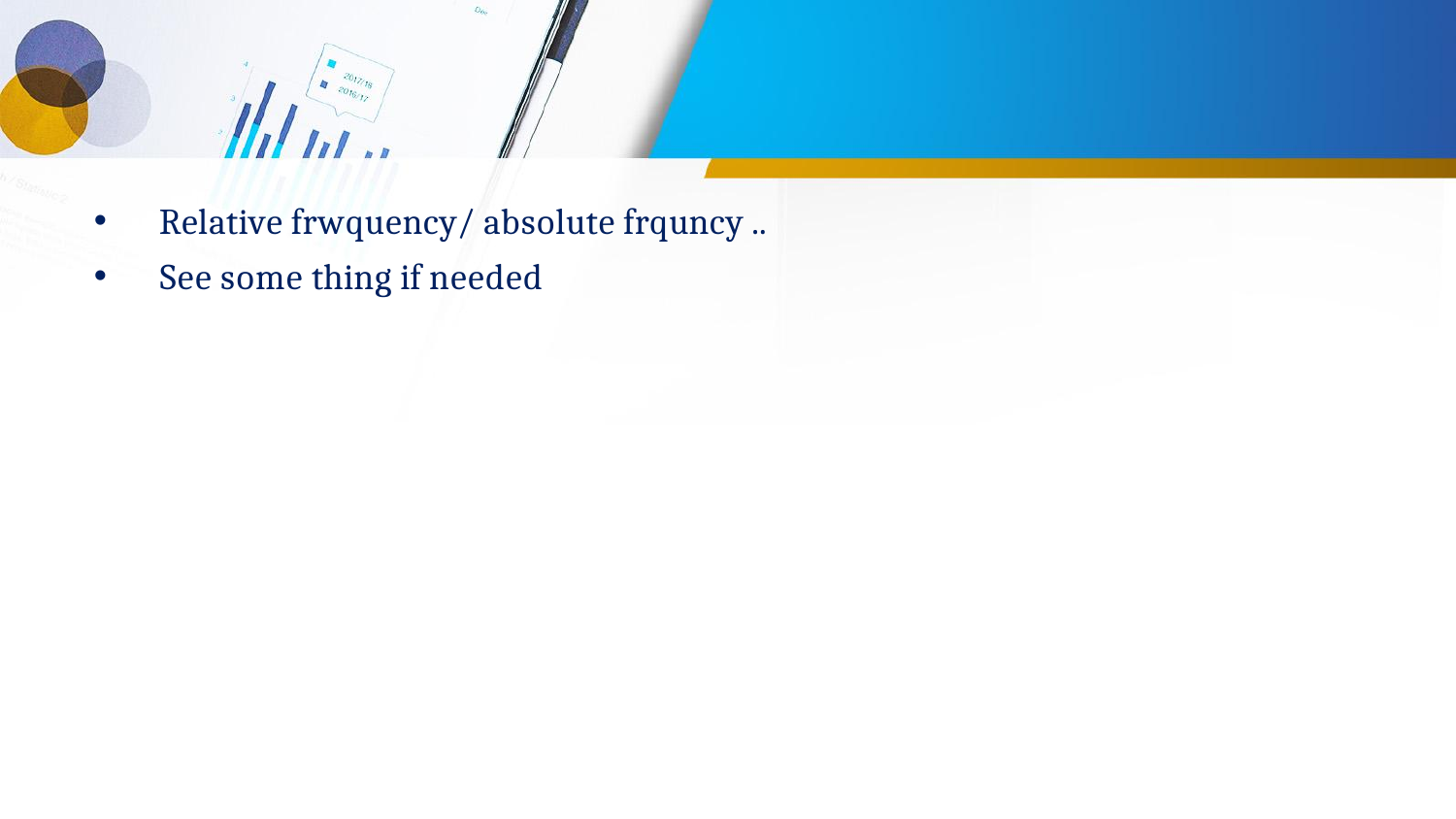

#
Relative frwquency/ absolute frquncy ..
See some thing if needed